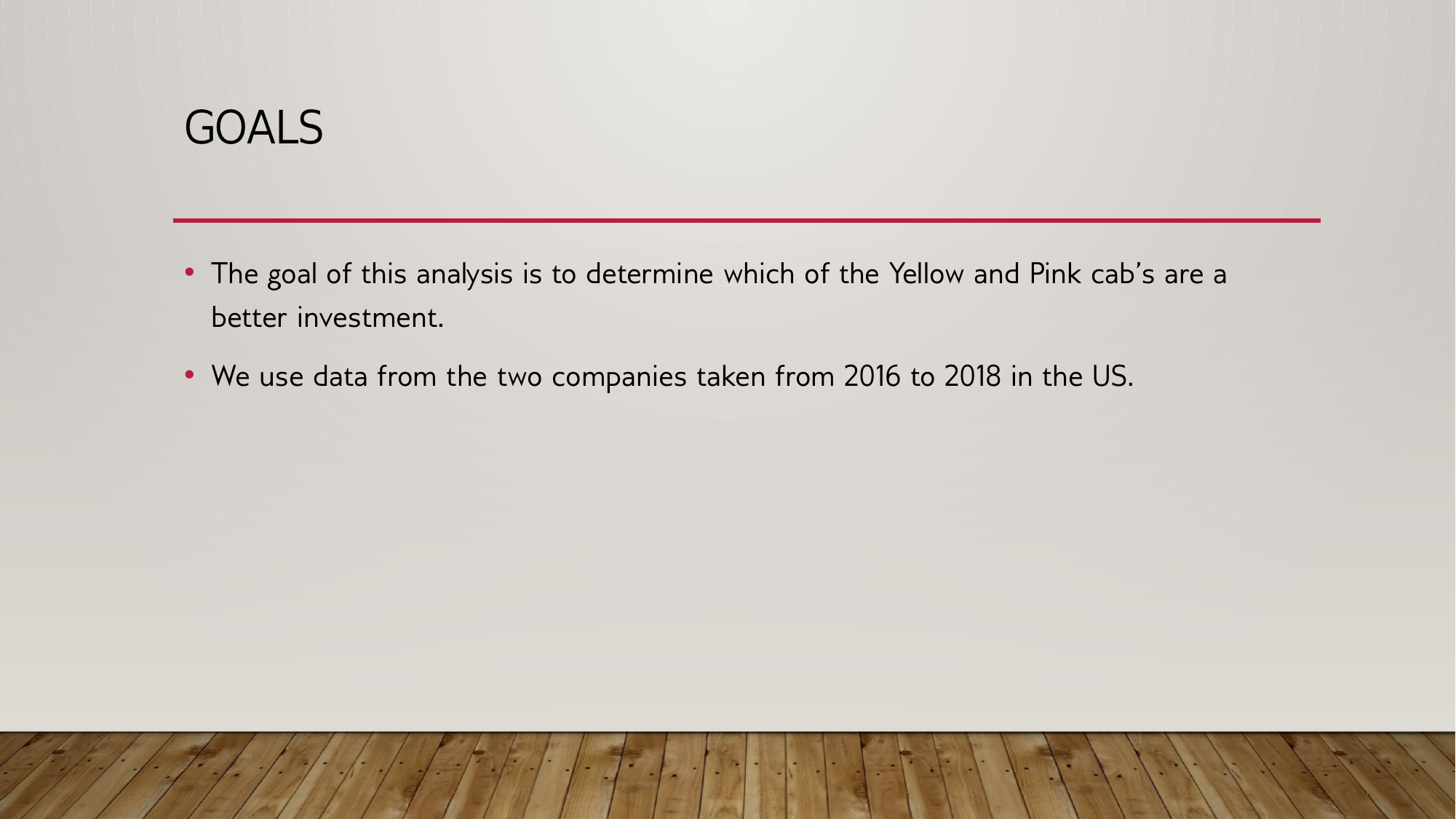

# Goals
The goal of this analysis is to determine which of the Yellow and Pink cab’s are a better investment.
We use data from the two companies taken from 2016 to 2018 in the US.